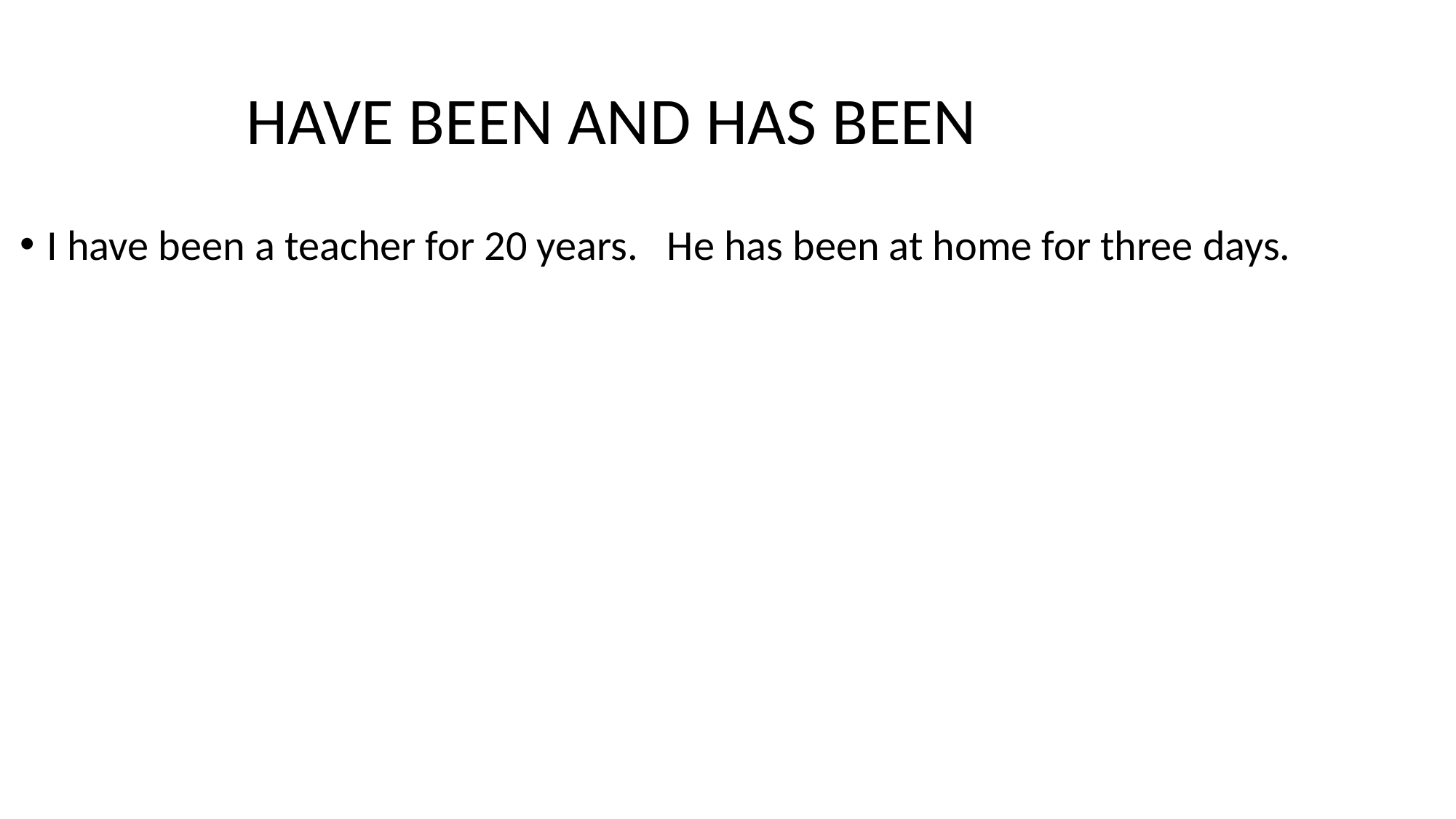

# HAVE BEEN AND HAS BEEN
I have been a teacher for 20 years.   He has been at home for three days.